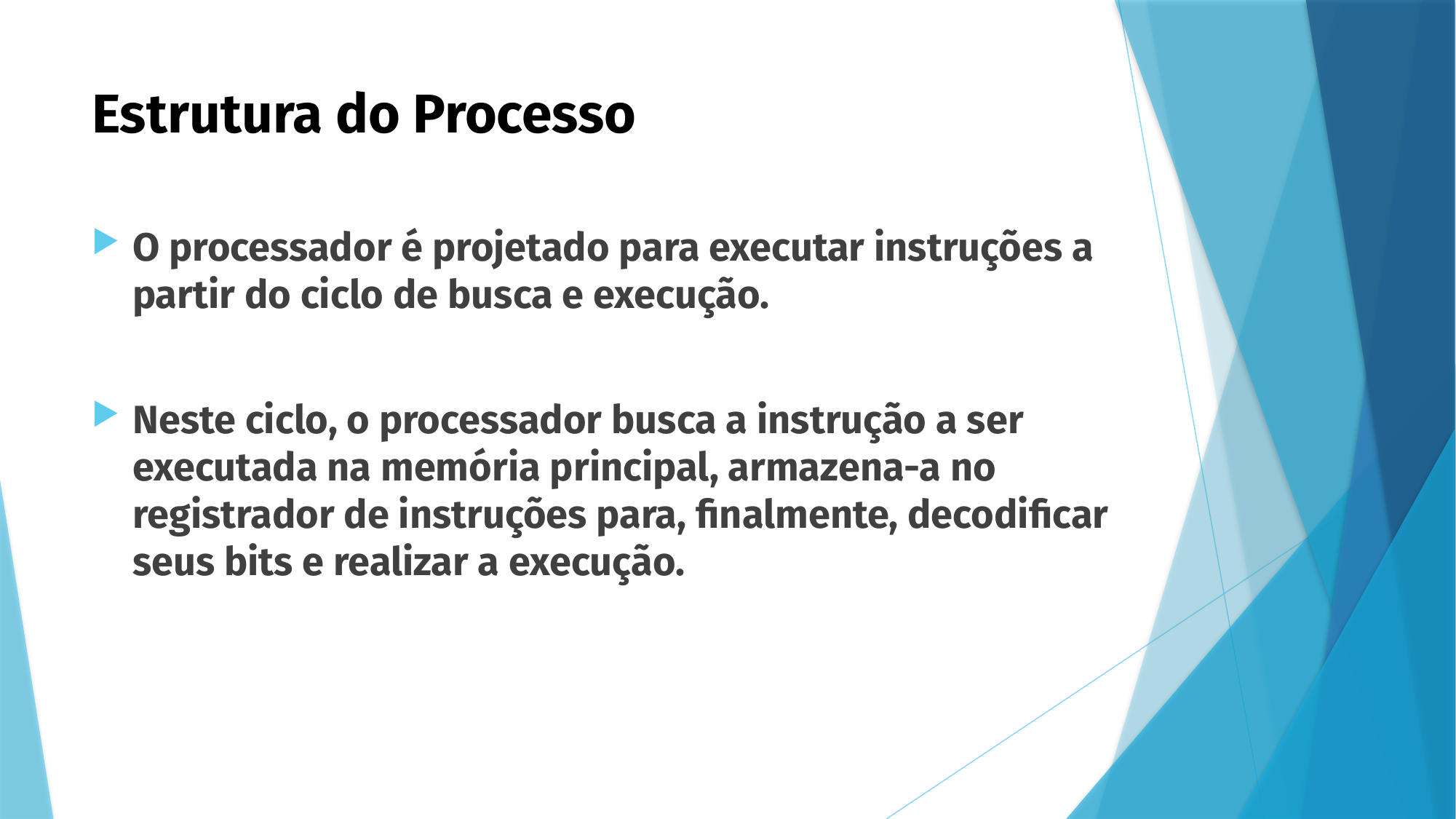

# Estrutura do Processo
O processador é projetado para executar instruções a partir do ciclo de busca e execução.

Neste ciclo, o processador busca a instrução a ser executada na memória principal, armazena-a no registrador de instruções para, finalmente, decodificar seus bits e realizar a execução.